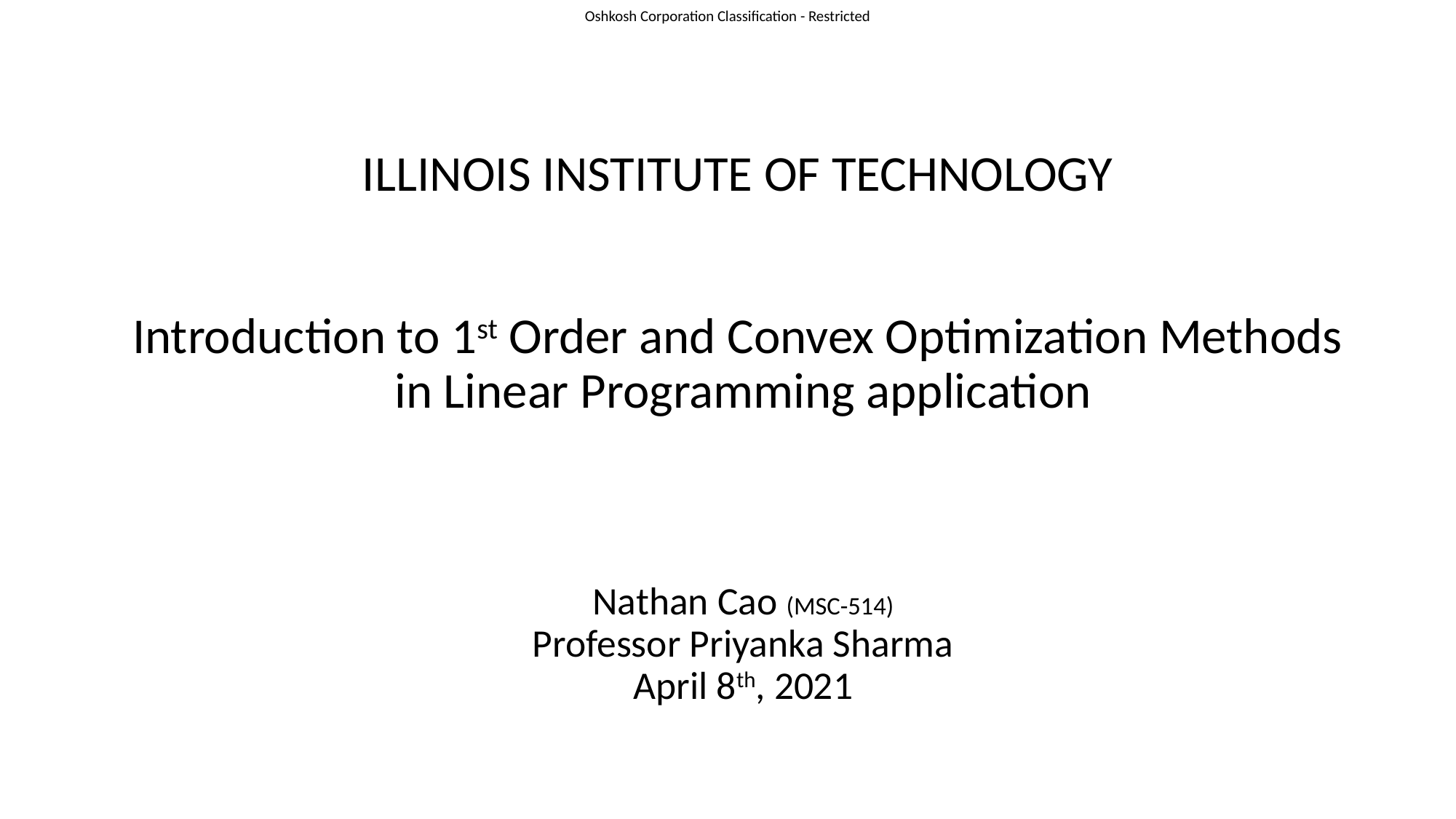

# ILLINOIS INSTITUTE OF TECHNOLOGY Introduction to 1st Order and Convex Optimization Methods in Linear Programming application Nathan Cao (MSC-514) Professor Priyanka Sharma April 8th, 2021